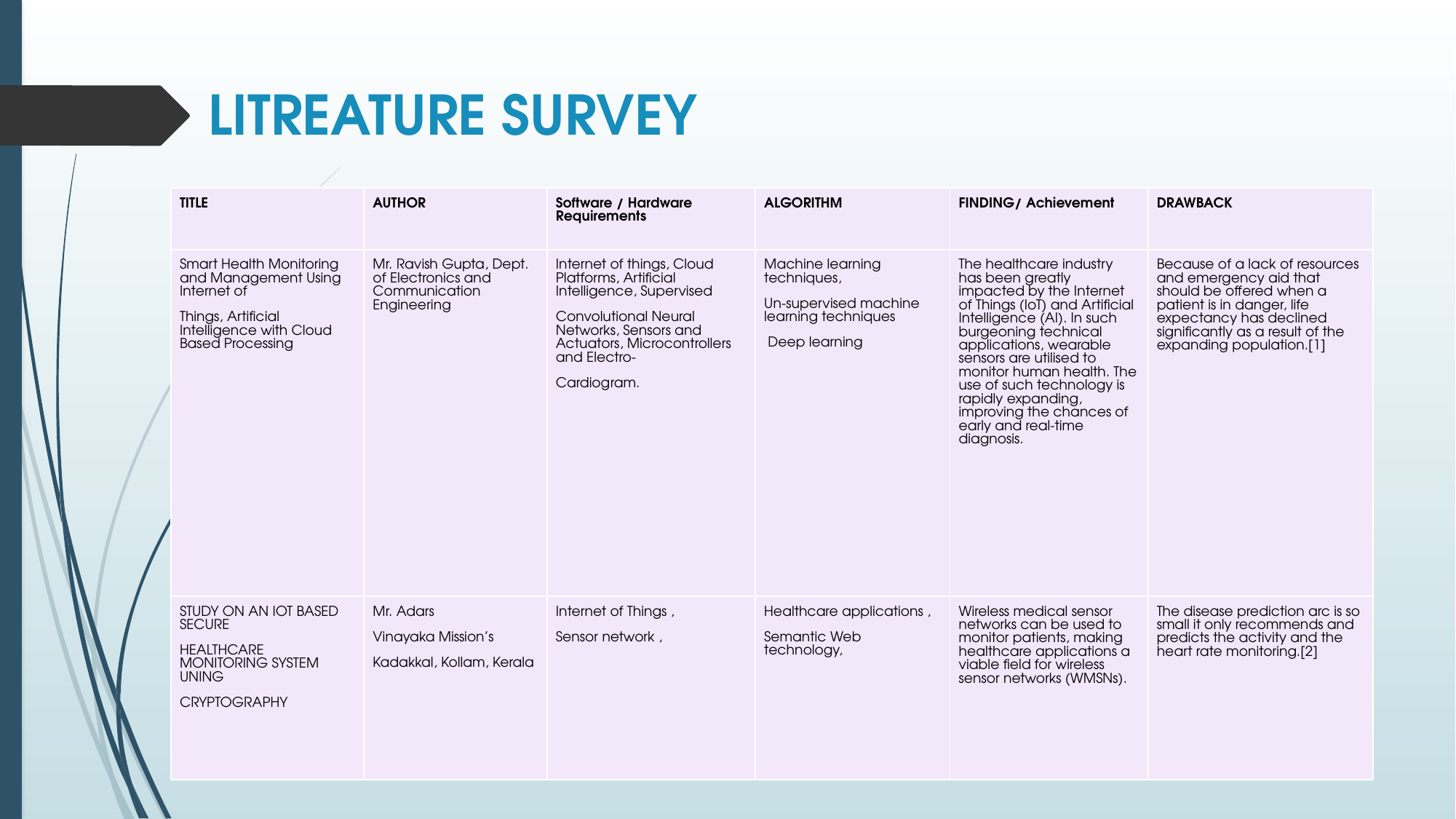

# LITREATURE SURVEY
| TITLE | AUTHOR | Software / Hardware Requirements | ALGORITHM | FINDING/ Achievement | DRAWBACK |
| --- | --- | --- | --- | --- | --- |
| Smart Health Monitoring and Management Using Internet of Things, Artificial Intelligence with Cloud Based Processing | Mr. Ravish Gupta, Dept. of Electronics and Communication Engineering | Internet of things, Cloud Platforms, Artificial Intelligence, Supervised Convolutional Neural Networks, Sensors and Actuators, Microcontrollers and Electro- Cardiogram. | Machine learning techniques, Un-supervised machine learning techniques Deep learning | The healthcare industry has been greatly impacted by the Internet of Things (IoT) and Artificial Intelligence (AI). In such burgeoning technical applications, wearable sensors are utilised to monitor human health. The use of such technology is rapidly expanding, improving the chances of early and real-time diagnosis. | Because of a lack of resources and emergency aid that should be offered when a patient is in danger, life expectancy has declined significantly as a result of the expanding population.[1] |
| STUDY ON AN IOT BASED SECURE HEALTHCARE MONITORING SYSTEM UNING CRYPTOGRAPHY | Mr. Adars Vinayaka Mission’s Kadakkal, Kollam, Kerala | Internet of Things , Sensor network , | Healthcare applications , Semantic Web technology, | Wireless medical sensor networks can be used to monitor patients, making healthcare applications a viable field for wireless sensor networks (WMSNs). | The disease prediction arc is so small it only recommends and predicts the activity and the heart rate monitoring.[2] |